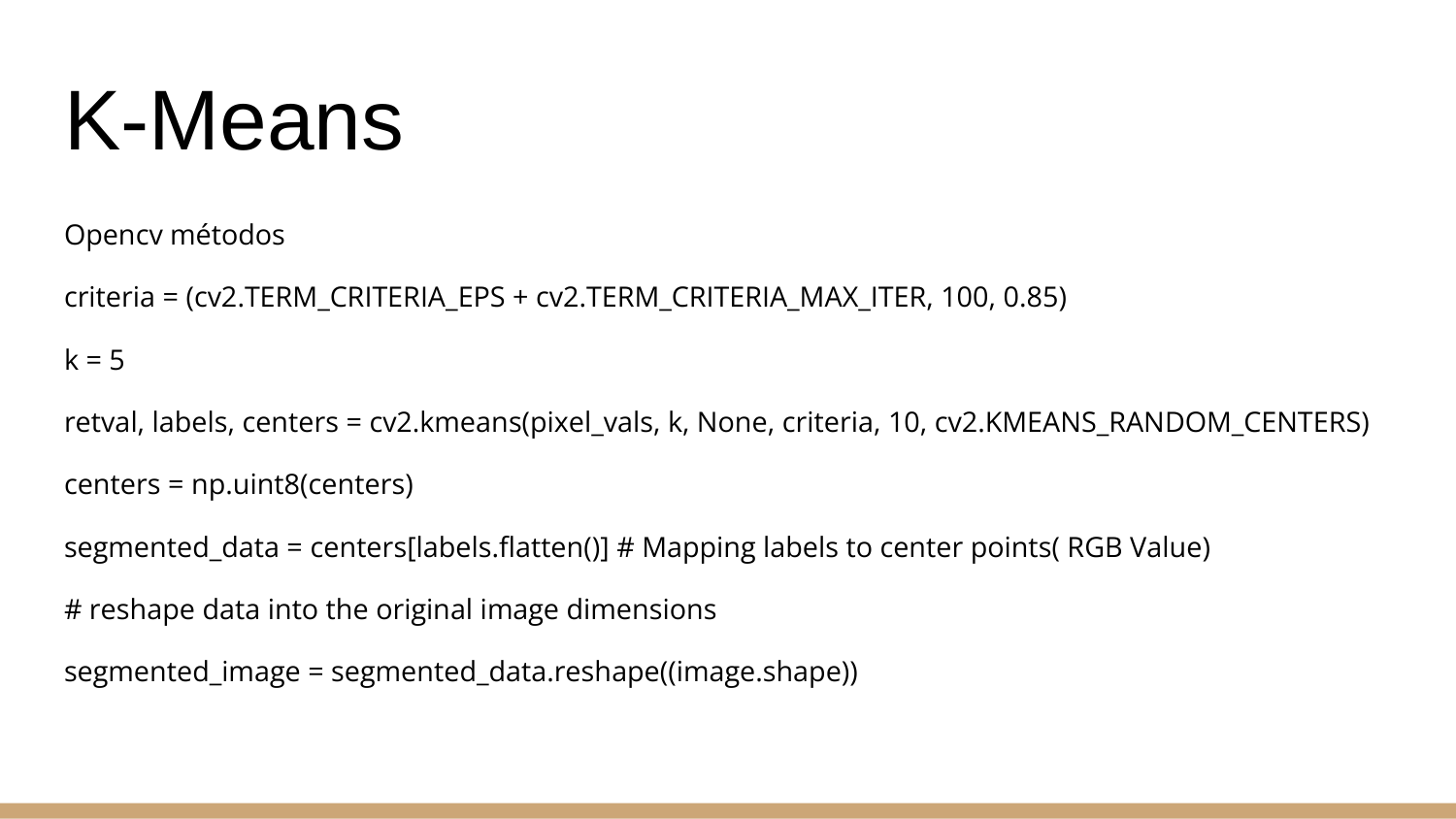

# K-Means
Opencv métodos
criteria = (cv2.TERM_CRITERIA_EPS + cv2.TERM_CRITERIA_MAX_ITER, 100, 0.85)
k = 5
retval, labels, centers = cv2.kmeans(pixel_vals, k, None, criteria, 10, cv2.KMEANS_RANDOM_CENTERS)
centers = np.uint8(centers)
segmented_data = centers[labels.flatten()] # Mapping labels to center points( RGB Value)
# reshape data into the original image dimensions
segmented_image = segmented_data.reshape((image.shape))